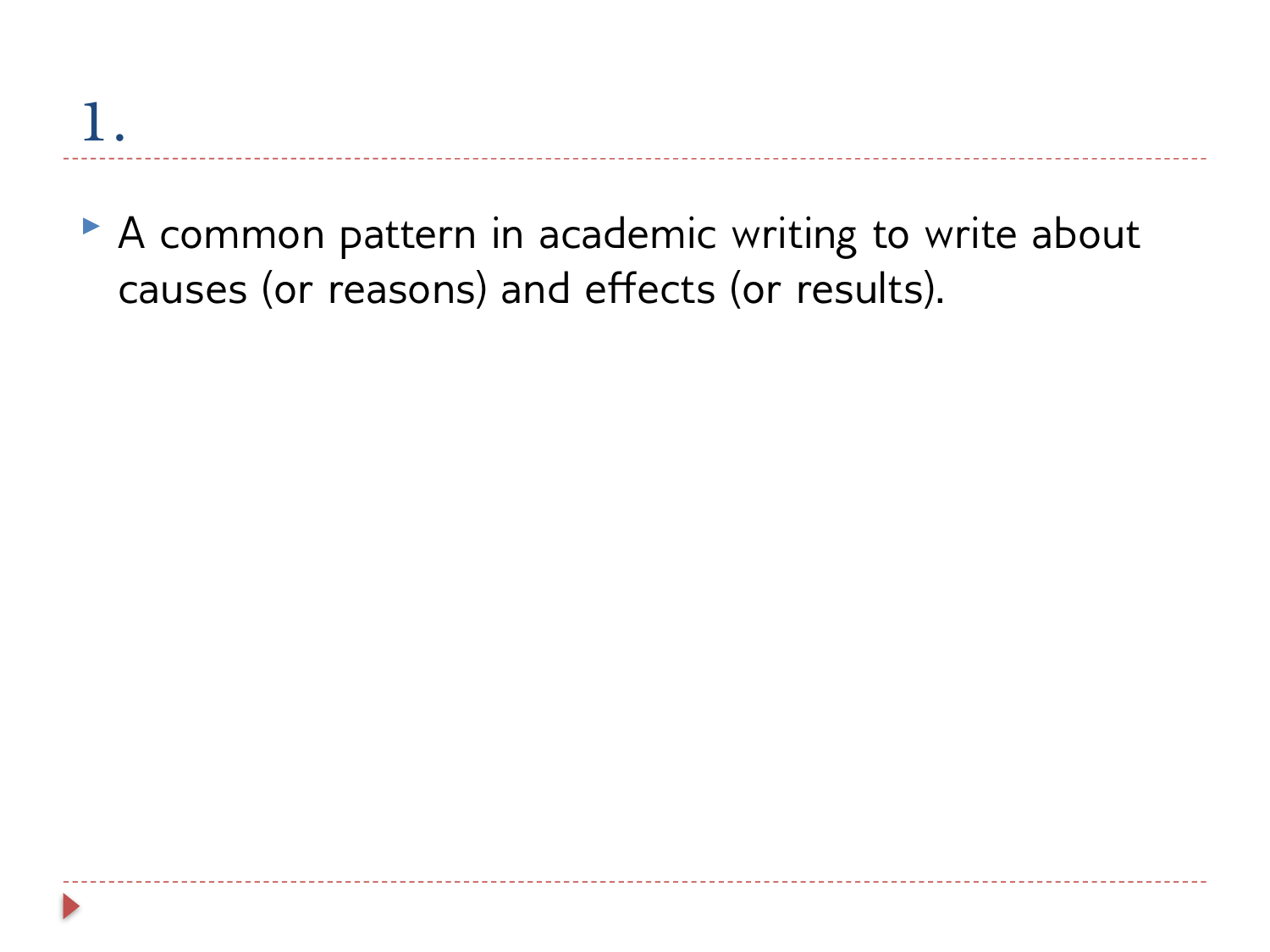

# 1.
A common pattern in academic writing to write about causes (or reasons) and effects (or results).